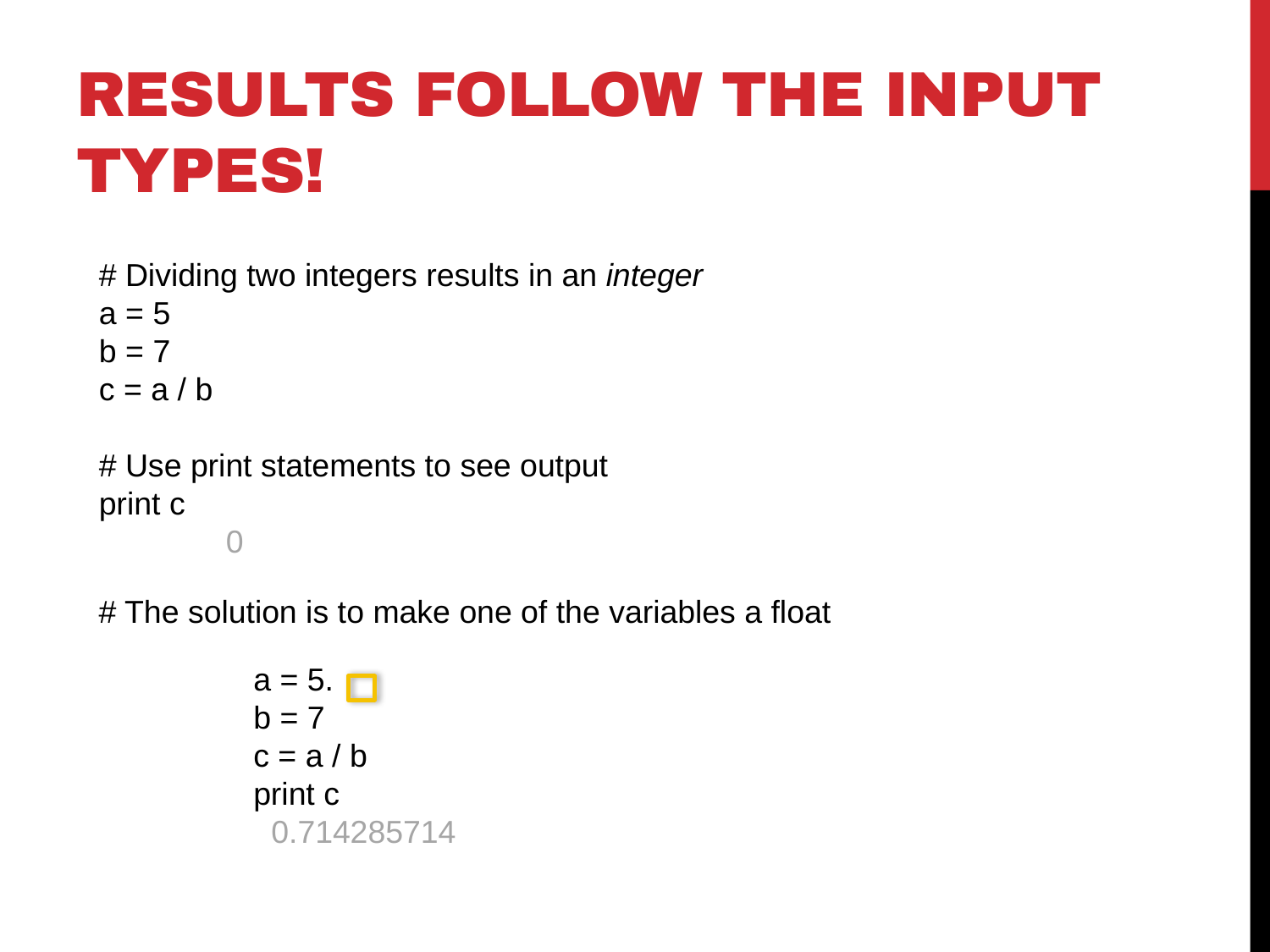

# results follow the input types!
# Dividing two integers results in an integer
a = 5
b = 7
c = a / b

# Use print statements to see output
print c
	0
# The solution is to make one of the variables a float
a = 5.
b = 7
c = a / b
print c
  0.714285714